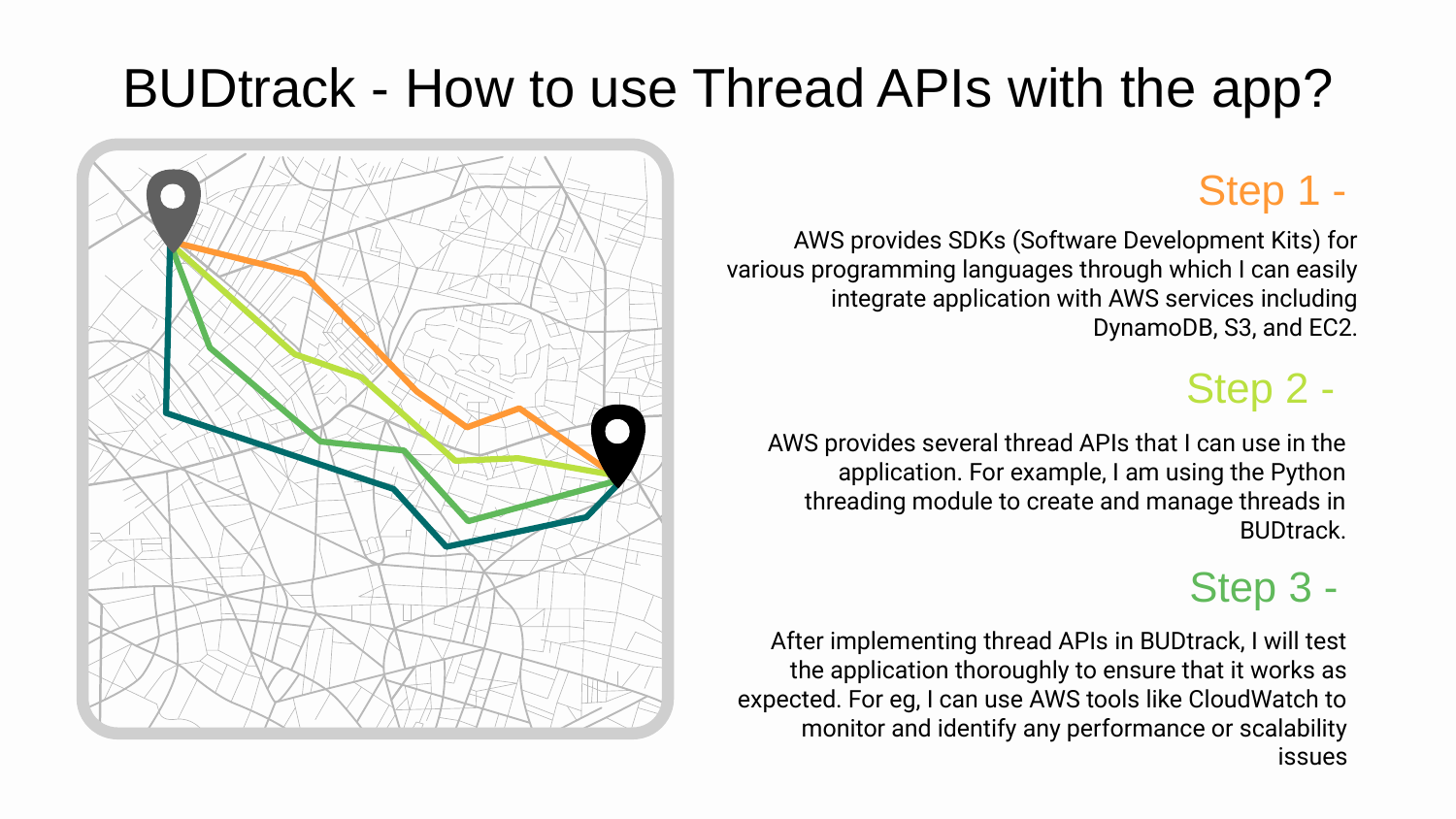

# BUDtrack - How to use Thread APIs with the app?

Step 1 -
AWS provides SDKs (Software Development Kits) for various programming languages through which I can easily integrate application with AWS services including DynamoDB, S3, and EC2.

Step 2 -
AWS provides several thread APIs that I can use in the application. For example, I am using the Python threading module to create and manage threads in BUDtrack.
Step 3 -
After implementing thread APIs in BUDtrack, I will test the application thoroughly to ensure that it works as expected. For eg, I can use AWS tools like CloudWatch to monitor and identify any performance or scalability issues